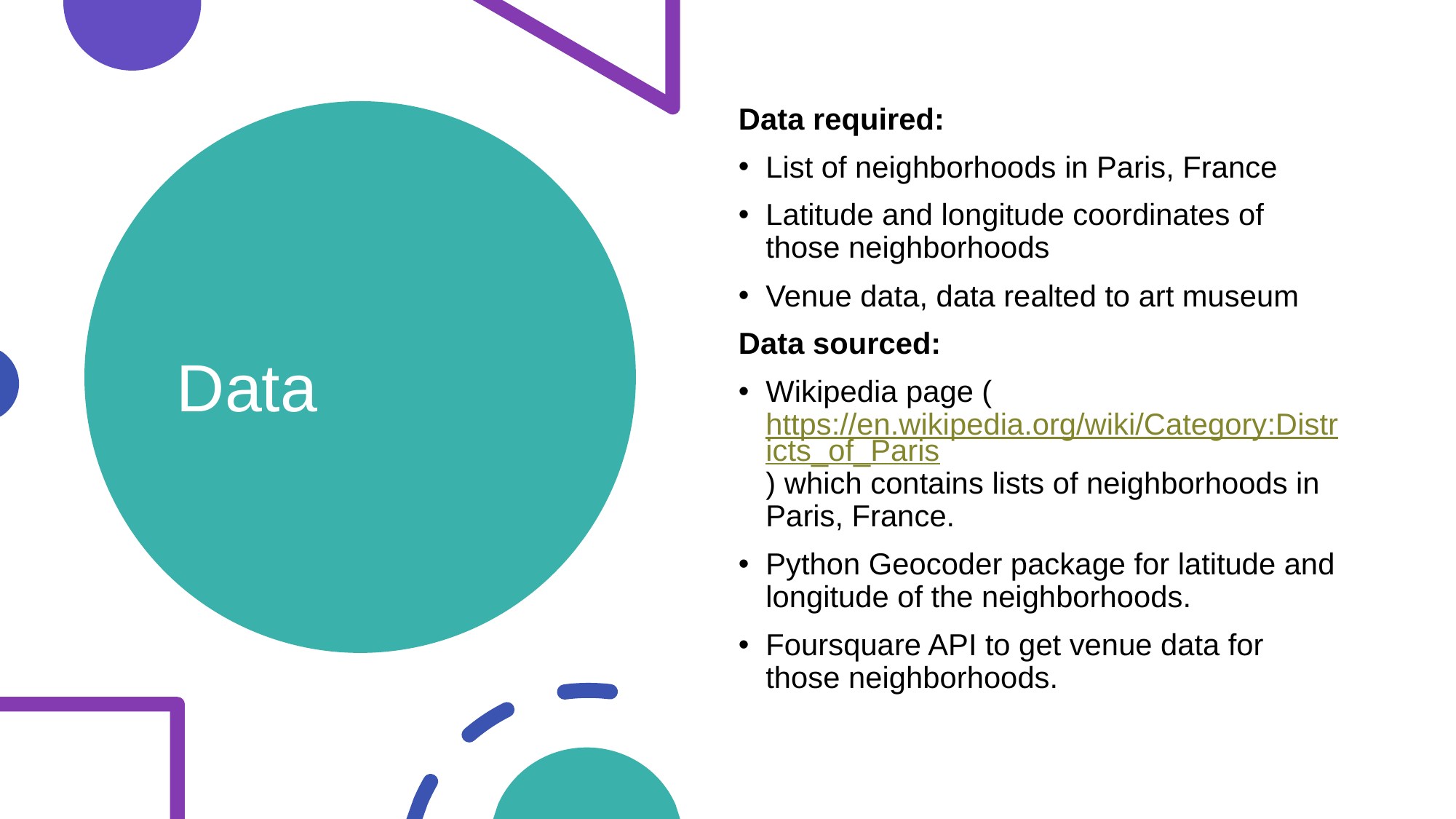

Data required:
List of neighborhoods in Paris, France
Latitude and longitude coordinates of those neighborhoods
Venue data, data realted to art museum
Data sourced:
Wikipedia page (https://en.wikipedia.org/wiki/Category:Districts_of_Paris) which contains lists of neighborhoods in Paris, France.
Python Geocoder package for latitude and longitude of the neighborhoods.
Foursquare API to get venue data for those neighborhoods.

# Data